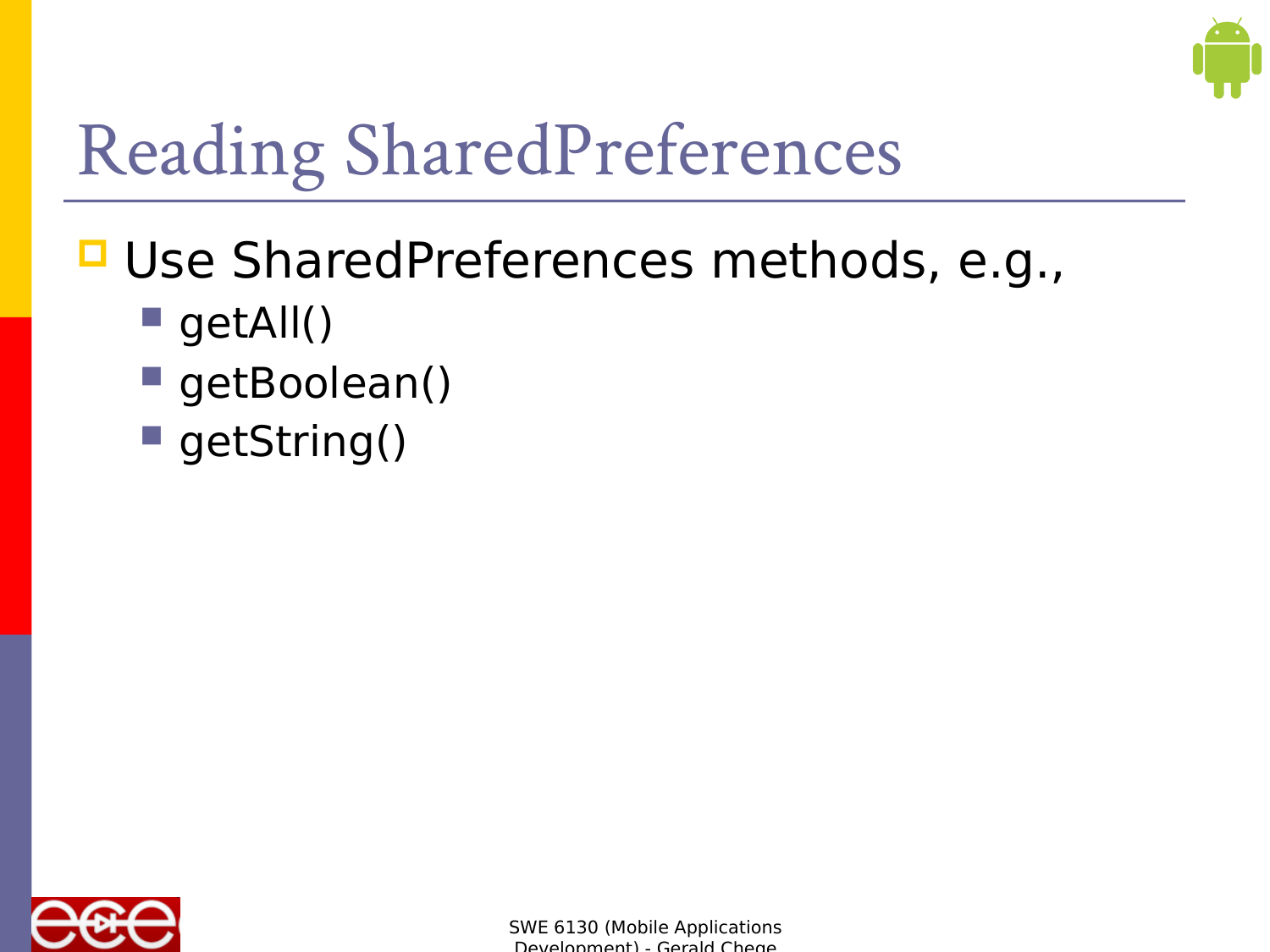

# Reading SharedPreferences
Use SharedPreferences methods, e.g.,
getAll()
getBoolean()
getString()
SWE 6130 (Mobile Applications Development) - Gerald Chege